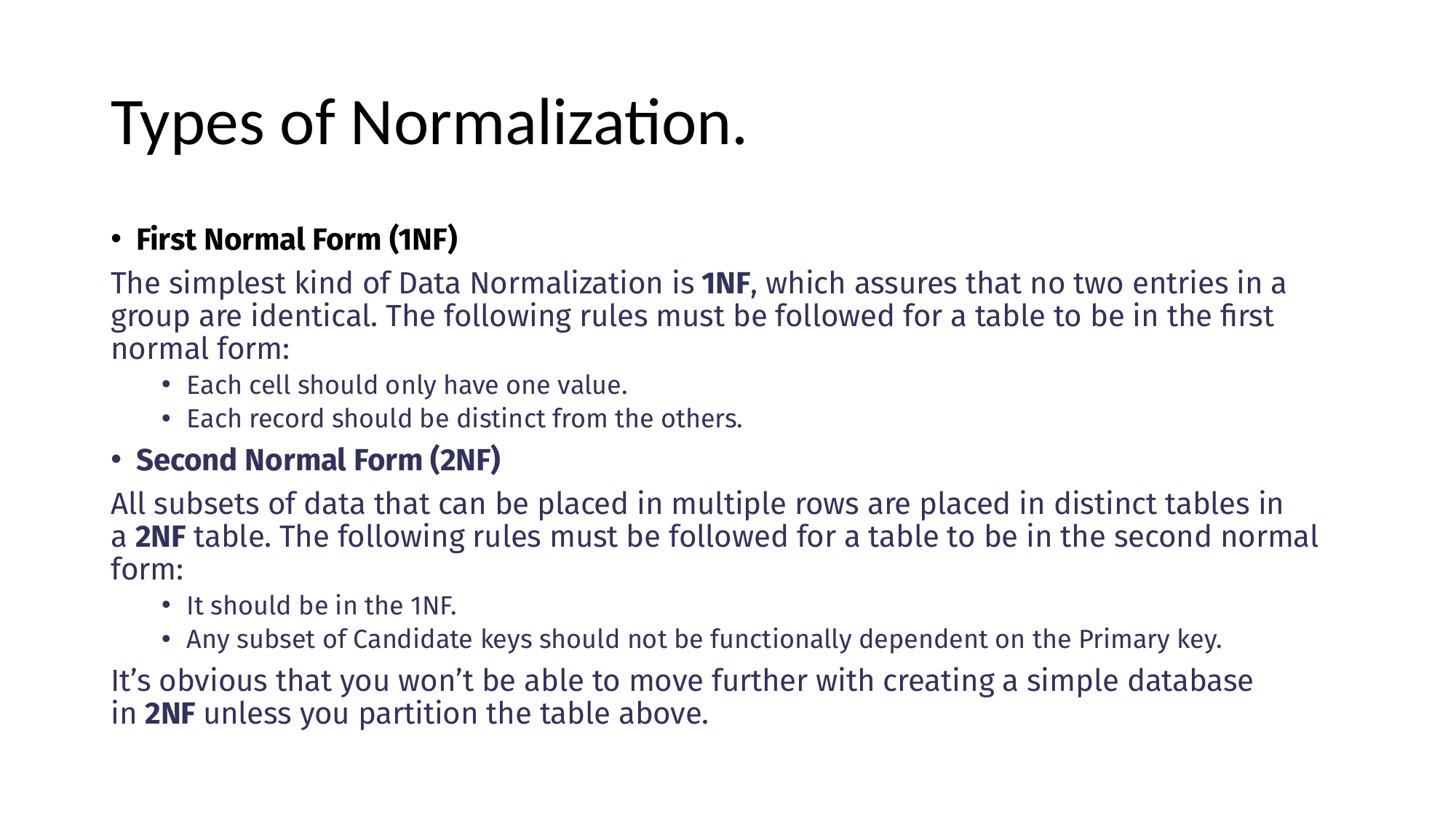

# Types of Normalization.
First Normal Form (1NF)
The simplest kind of Data Normalization is 1NF, which assures that no two entries in a group are identical. The following rules must be followed for a table to be in the first normal form:
Each cell should only have one value.
Each record should be distinct from the others.
Second Normal Form (2NF)
All subsets of data that can be placed in multiple rows are placed in distinct tables in a 2NF table. The following rules must be followed for a table to be in the second normal form:
It should be in the 1NF.
Any subset of Candidate keys should not be functionally dependent on the Primary key.
It’s obvious that you won’t be able to move further with creating a simple database in 2NF unless you partition the table above.